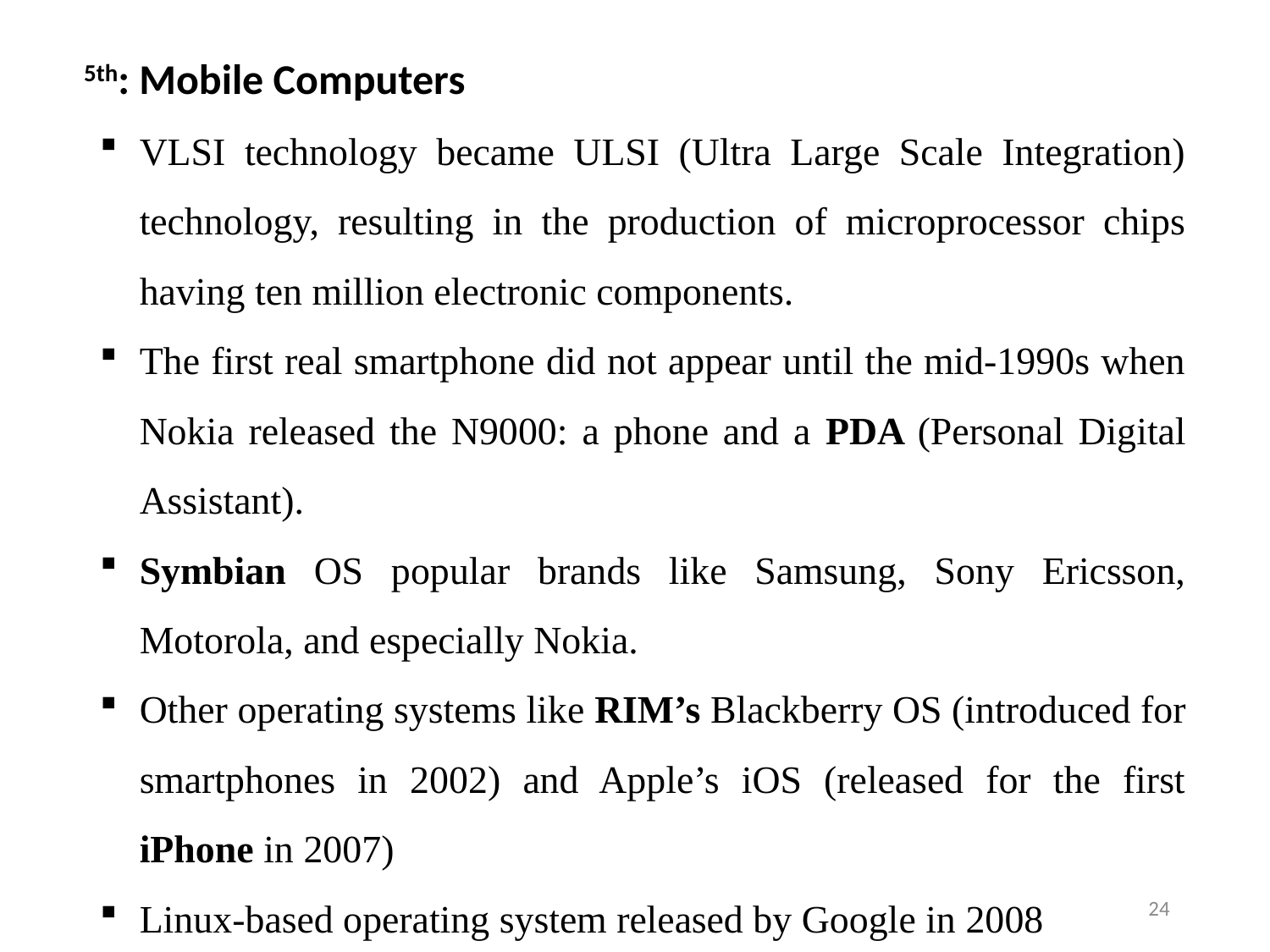

5th: Mobile Computers
VLSI technology became ULSI (Ultra Large Scale Integration) technology, resulting in the production of microprocessor chips having ten million electronic components.
The first real smartphone did not appear until the mid-1990s when Nokia released the N9000: a phone and a PDA (Personal Digital Assistant).
Symbian OS popular brands like Samsung, Sony Ericsson, Motorola, and especially Nokia.
Other operating systems like RIM’s Blackberry OS (introduced for smartphones in 2002) and Apple’s iOS (released for the first iPhone in 2007)
Linux-based operating system released by Google in 2008
24